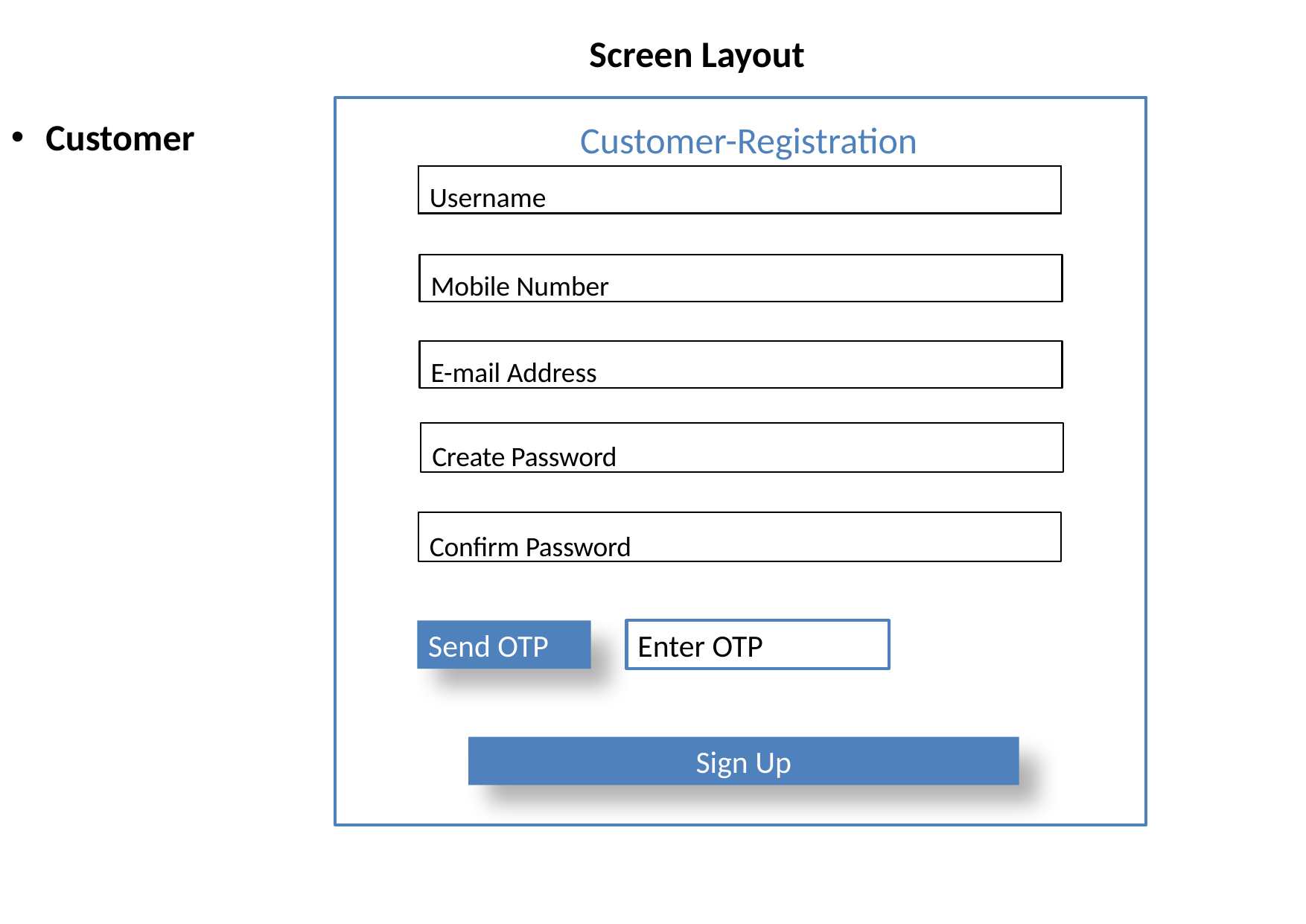

Screen Layout

 Customer
Customer-Registration
Username
Mobile Number
E-mail Address
Create Password
Confirm Password
Send OTP
Enter OTP
Sign Up